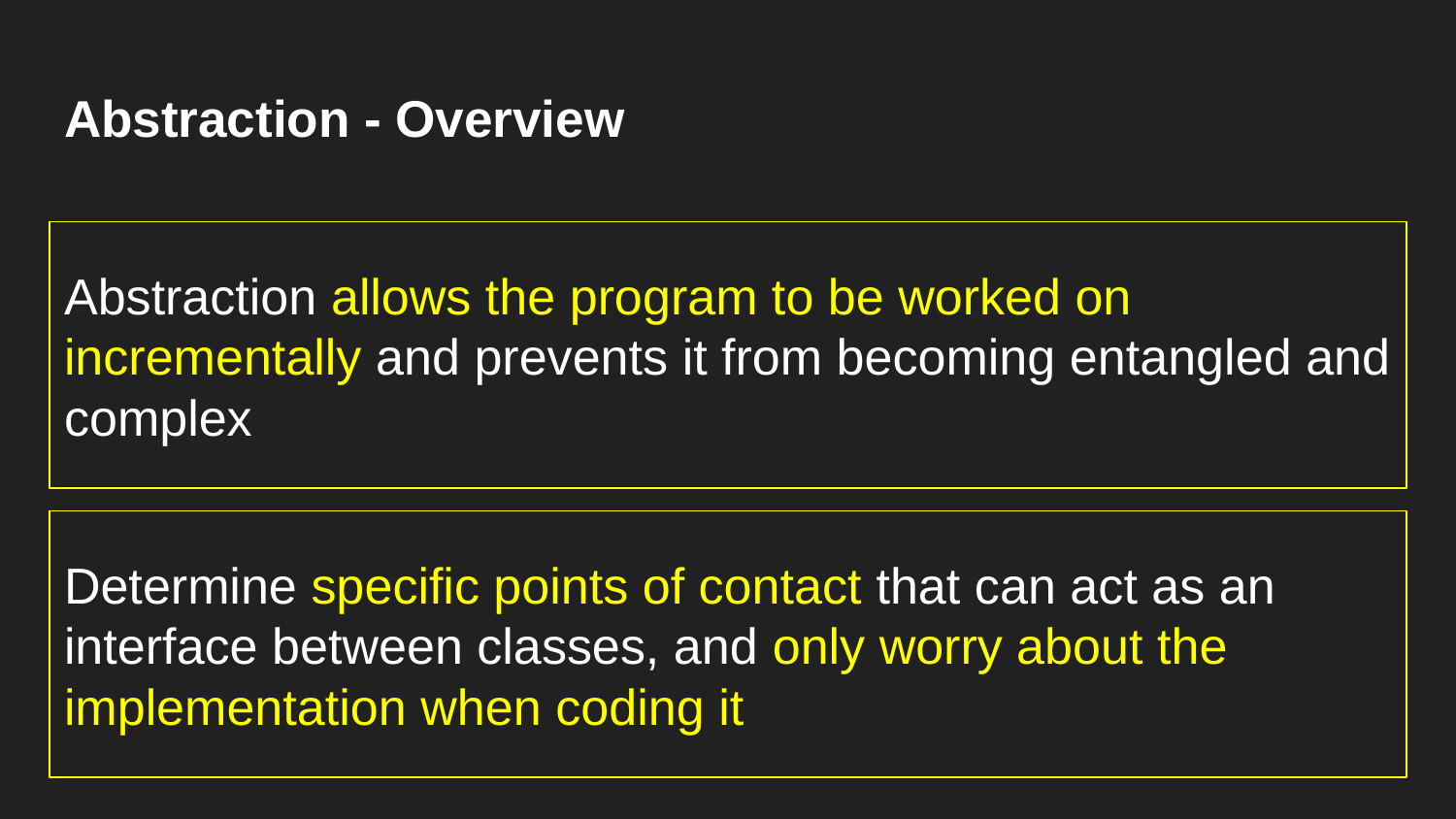

# Abstraction - Overview
Abstraction allows the program to be worked on incrementally and prevents it from becoming entangled and complex
Determine specific points of contact that can act as an interface between classes, and only worry about the implementation when coding it